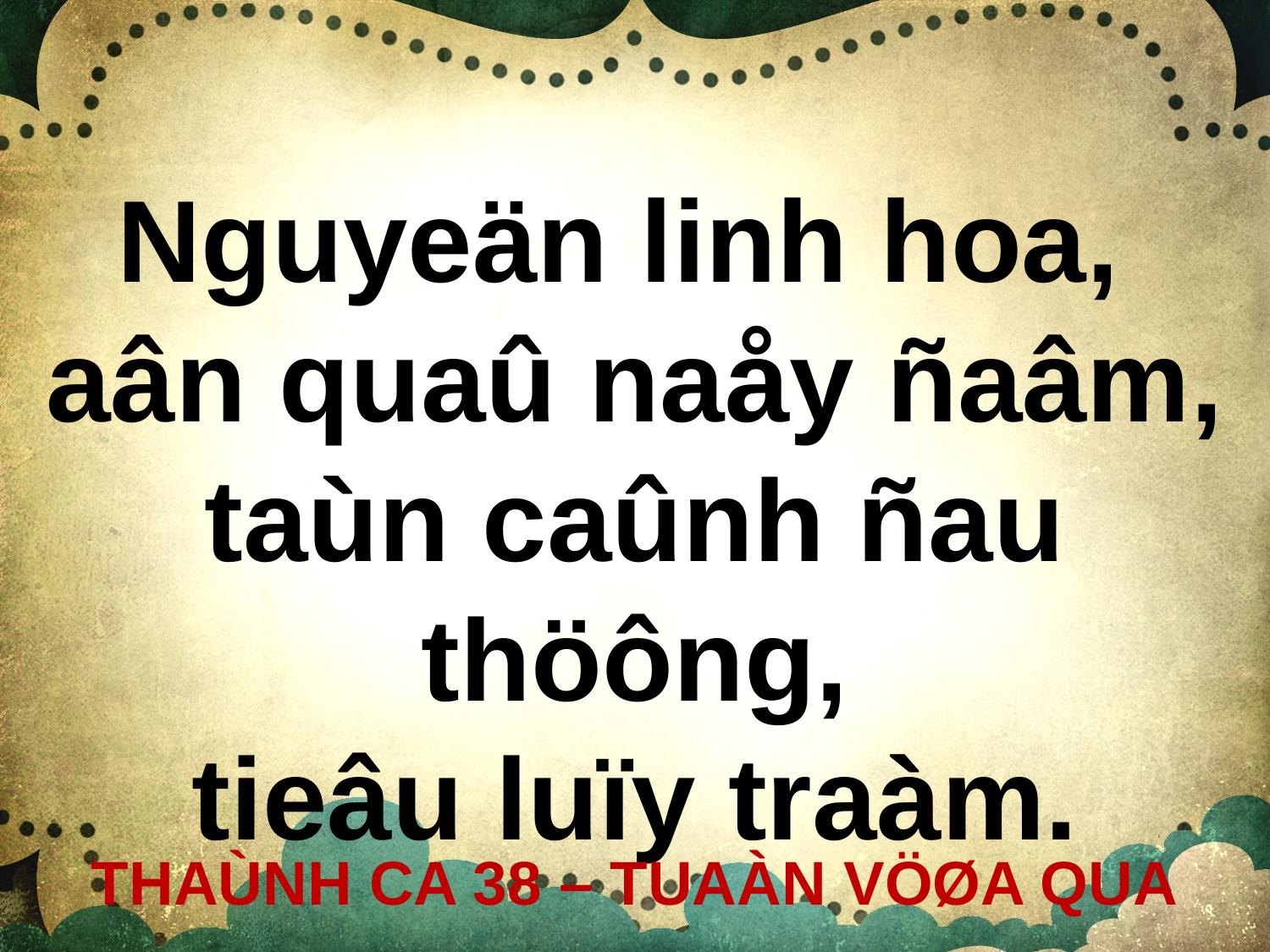

Nguyeän linh hoa,
aân quaû naåy ñaâm, taùn caûnh ñau thöông,
tieâu luïy traàm.
THAÙNH CA 38 – TUAÀN VÖØA QUA